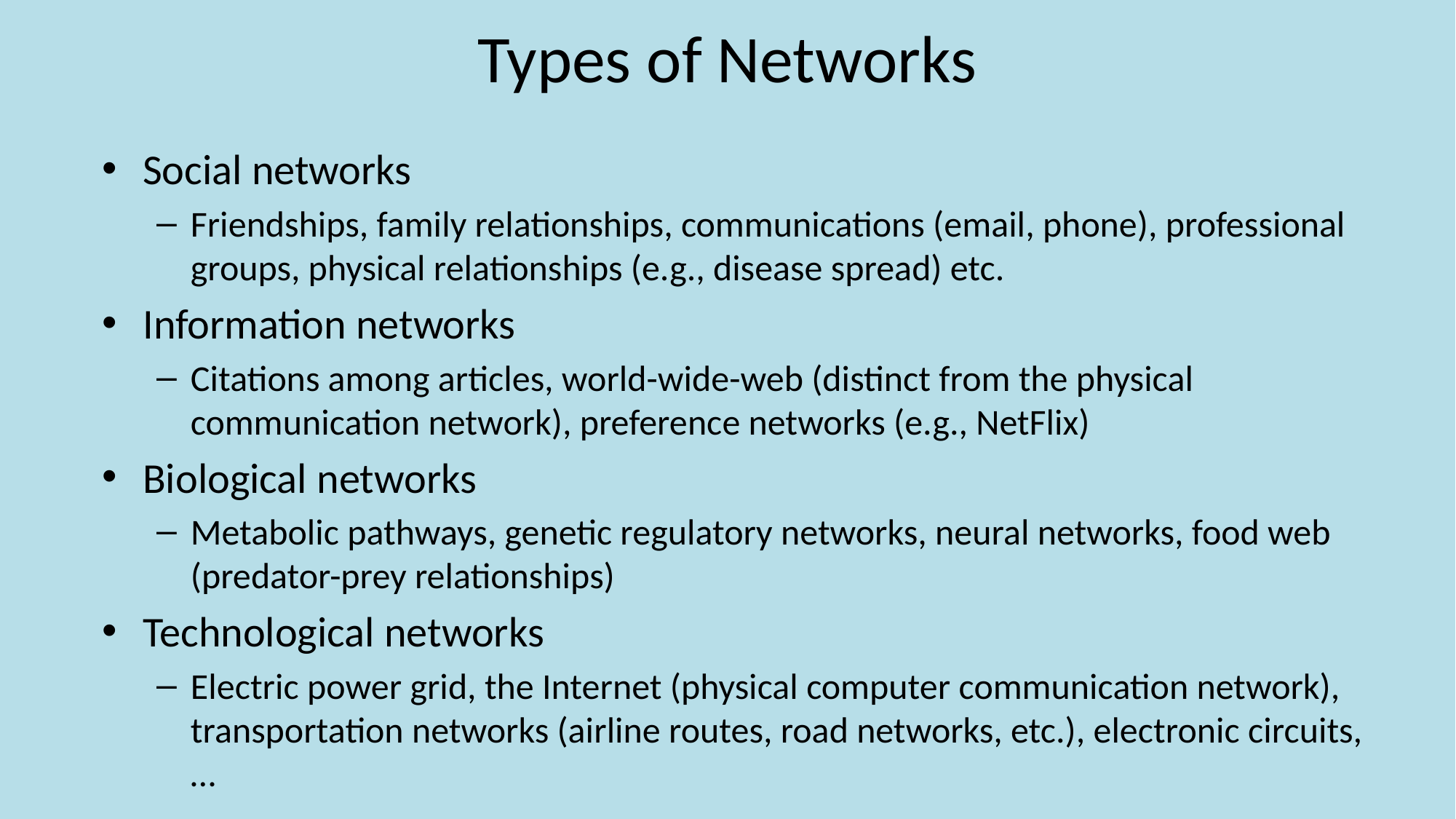

# Types of Networks
Social networks
Friendships, family relationships, communications (email, phone), professional groups, physical relationships (e.g., disease spread) etc.
Information networks
Citations among articles, world-wide-web (distinct from the physical communication network), preference networks (e.g., NetFlix)
Biological networks
Metabolic pathways, genetic regulatory networks, neural networks, food web (predator-prey relationships)
Technological networks
Electric power grid, the Internet (physical computer communication network), transportation networks (airline routes, road networks, etc.), electronic circuits, …